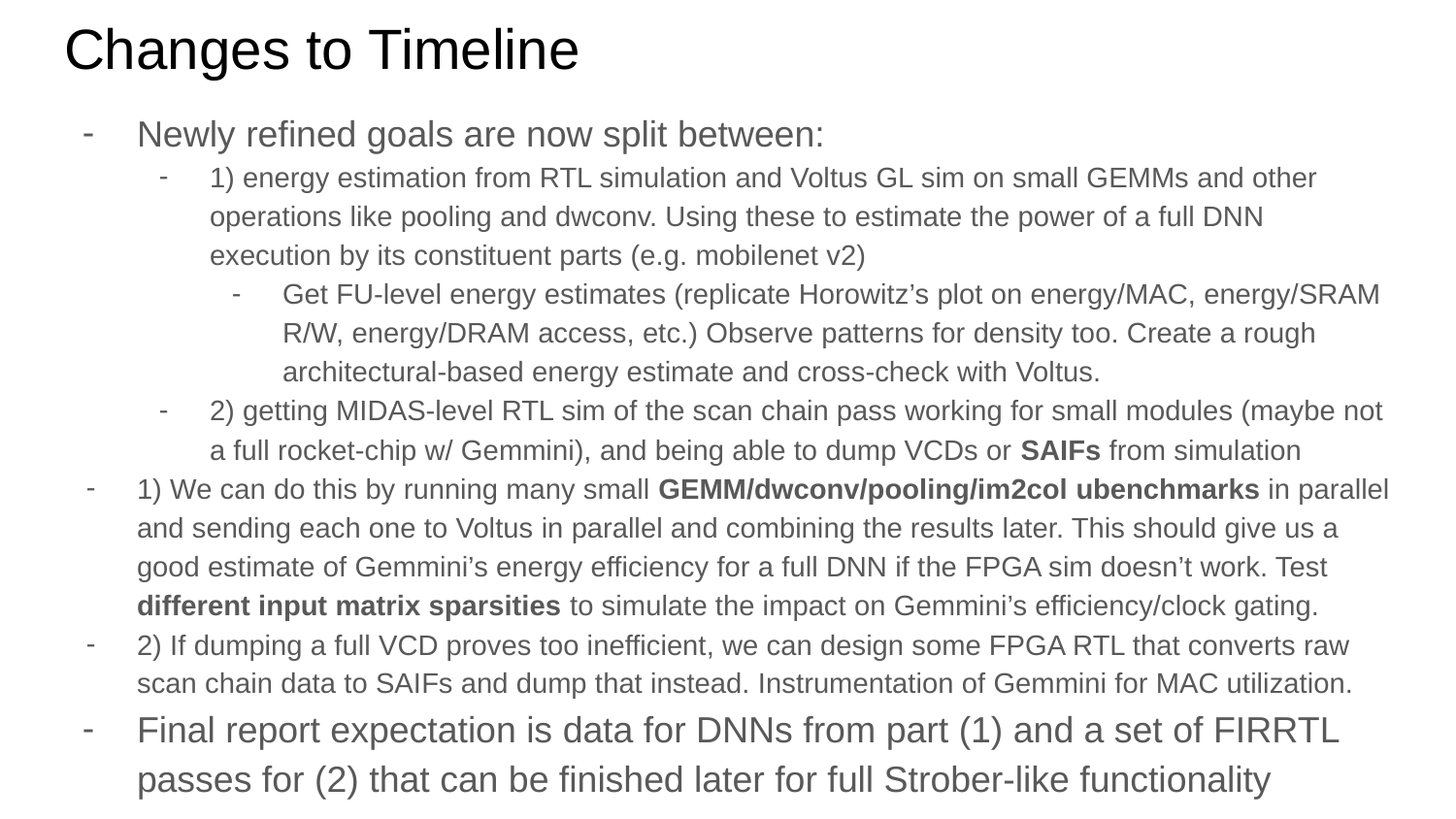

# Changes to Timeline
Newly refined goals are now split between:
1) energy estimation from RTL simulation and Voltus GL sim on small GEMMs and other operations like pooling and dwconv. Using these to estimate the power of a full DNN execution by its constituent parts (e.g. mobilenet v2)
Get FU-level energy estimates (replicate Horowitz’s plot on energy/MAC, energy/SRAM R/W, energy/DRAM access, etc.) Observe patterns for density too. Create a rough architectural-based energy estimate and cross-check with Voltus.
2) getting MIDAS-level RTL sim of the scan chain pass working for small modules (maybe not a full rocket-chip w/ Gemmini), and being able to dump VCDs or SAIFs from simulation
1) We can do this by running many small GEMM/dwconv/pooling/im2col ubenchmarks in parallel and sending each one to Voltus in parallel and combining the results later. This should give us a good estimate of Gemmini’s energy efficiency for a full DNN if the FPGA sim doesn’t work. Test different input matrix sparsities to simulate the impact on Gemmini’s efficiency/clock gating.
2) If dumping a full VCD proves too inefficient, we can design some FPGA RTL that converts raw scan chain data to SAIFs and dump that instead. Instrumentation of Gemmini for MAC utilization.
Final report expectation is data for DNNs from part (1) and a set of FIRRTL passes for (2) that can be finished later for full Strober-like functionality